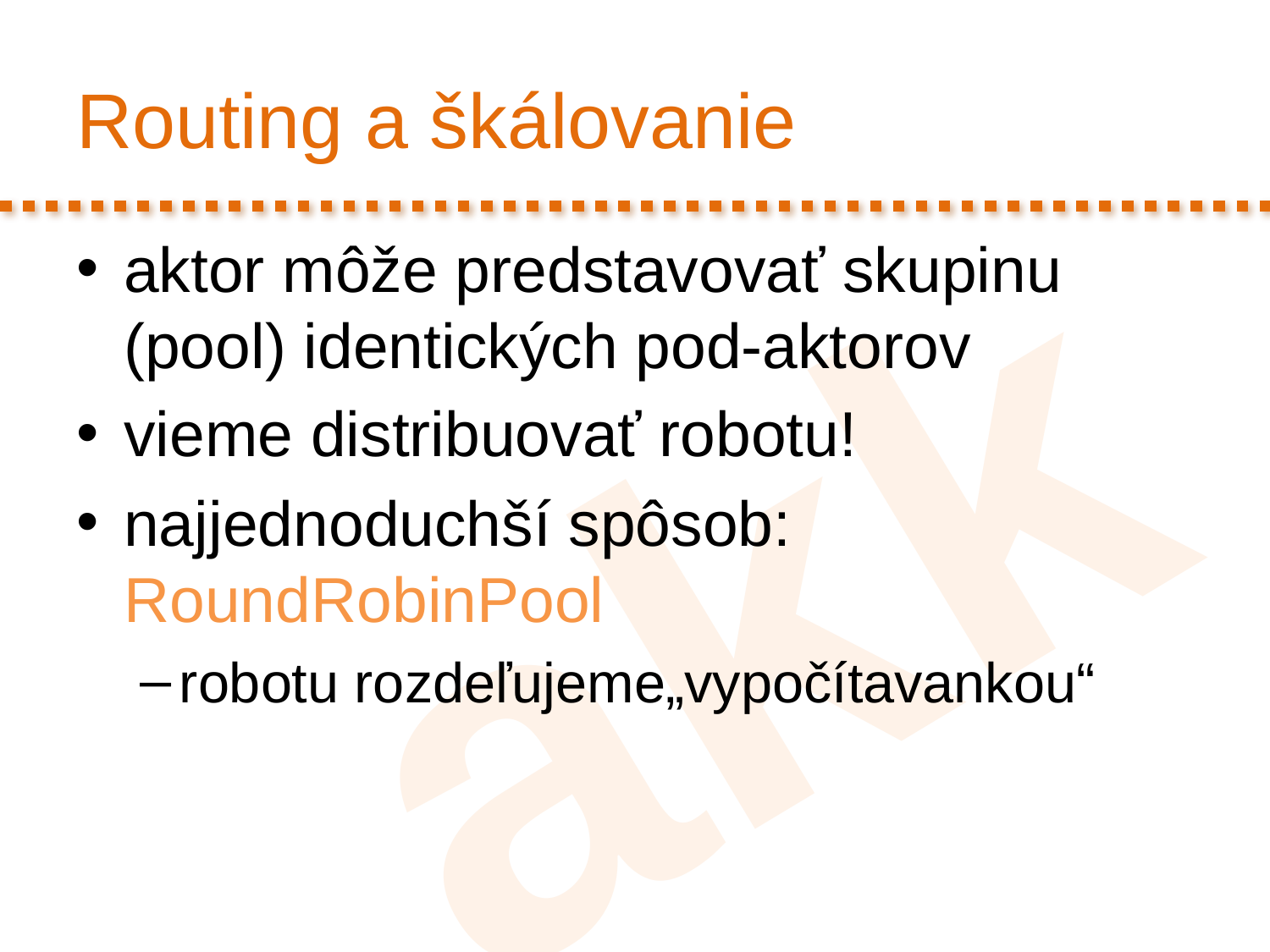

# Routing a škálovanie
aktor môže predstavovať skupinu (pool) identických pod-aktorov
vieme distribuovať robotu!
najjednoduchší spôsob: RoundRobinPool
robotu rozdeľujeme„vypočítavankou“